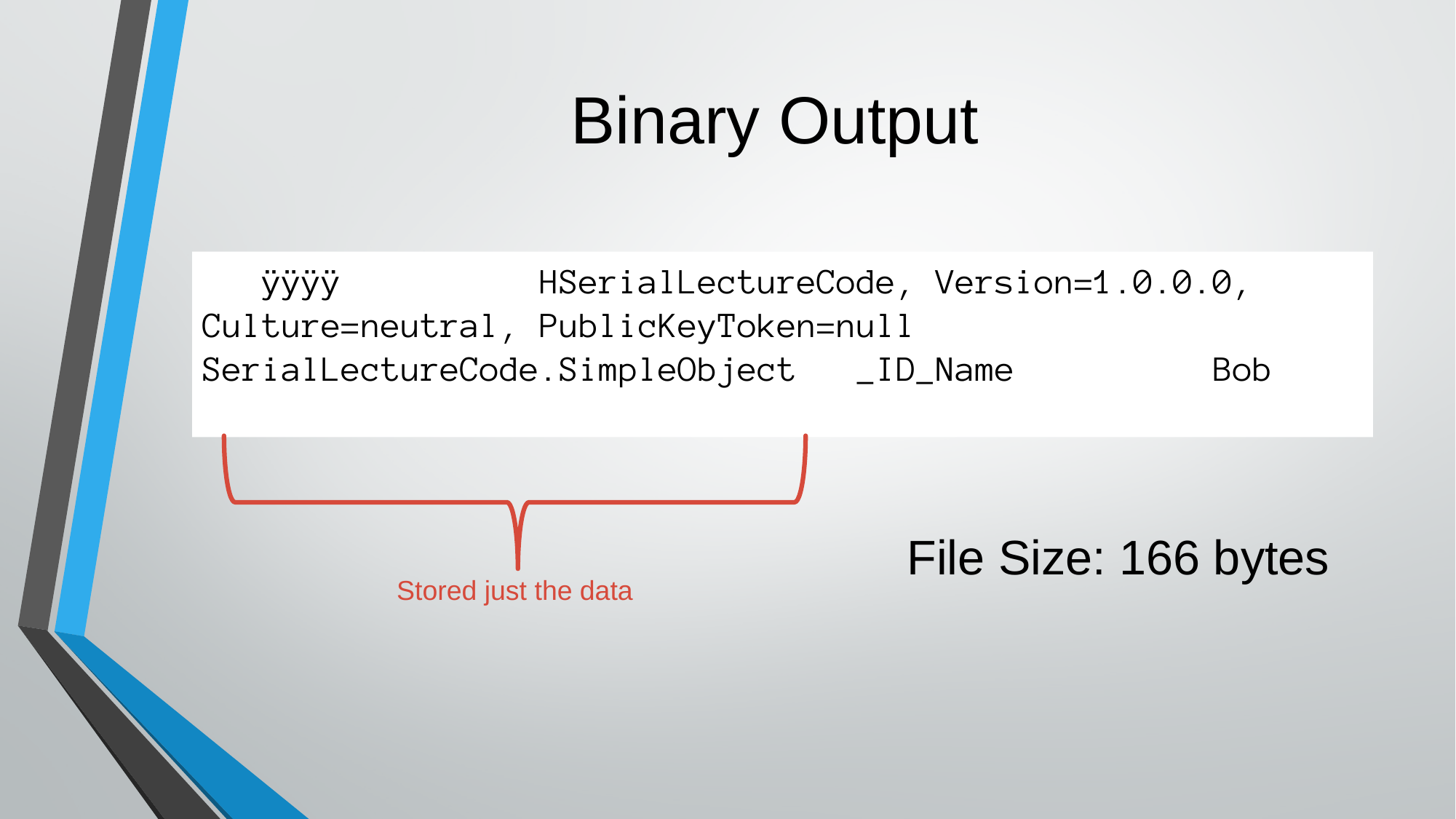

# Binary Output

   ÿÿÿÿ          HSerialLectureCode, Version=1.0.0.0, Culture=neutral, PublicKeyToken=null   SerialLectureCode.SimpleObject   _ID_Name          Bob
File Size: 166 bytes
Stored just the data